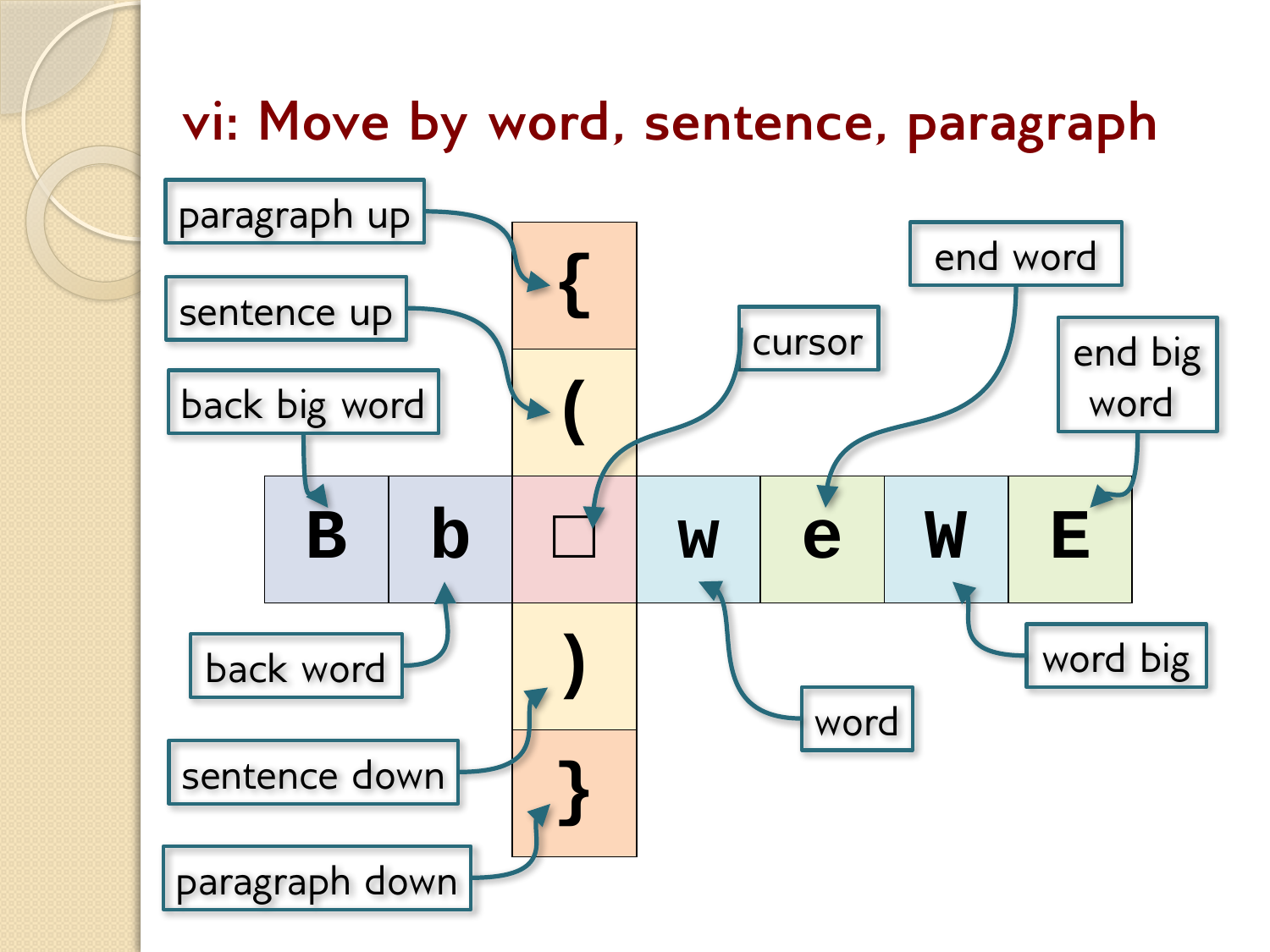

# vi: Move by word, sentence, paragraph
paragraph up
|  |  | { |  |  |  |  |
| --- | --- | --- | --- | --- | --- | --- |
|  |  | ( |  |  |  |  |
| B | b | □ | w | e | W | E |
|  |  | ) |  |  |  |  |
|  |  | } |  |  |  |  |
end word
sentence up
cursor
end big word
back big word
word big
back word
word
sentence down
paragraph down